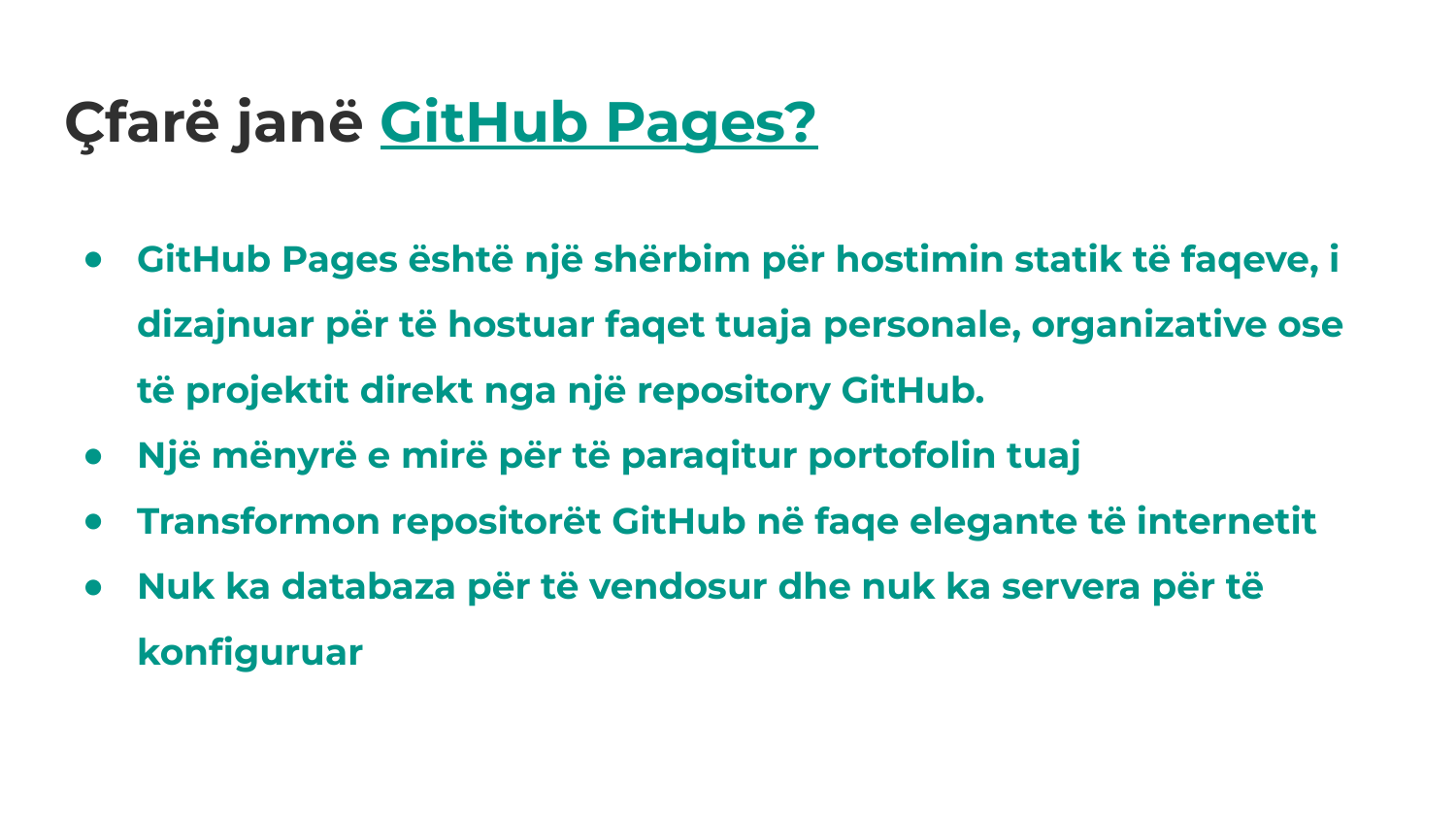

# Çfarë janë GitHub Pages?
GitHub Pages është një shërbim për hostimin statik të faqeve, i dizajnuar për të hostuar faqet tuaja personale, organizative ose të projektit direkt nga një repository GitHub.
Një mënyrë e mirë për të paraqitur portofolin tuaj
Transformon repositorët GitHub në faqe elegante të internetit
Nuk ka databaza për të vendosur dhe nuk ka servera për të konfiguruar